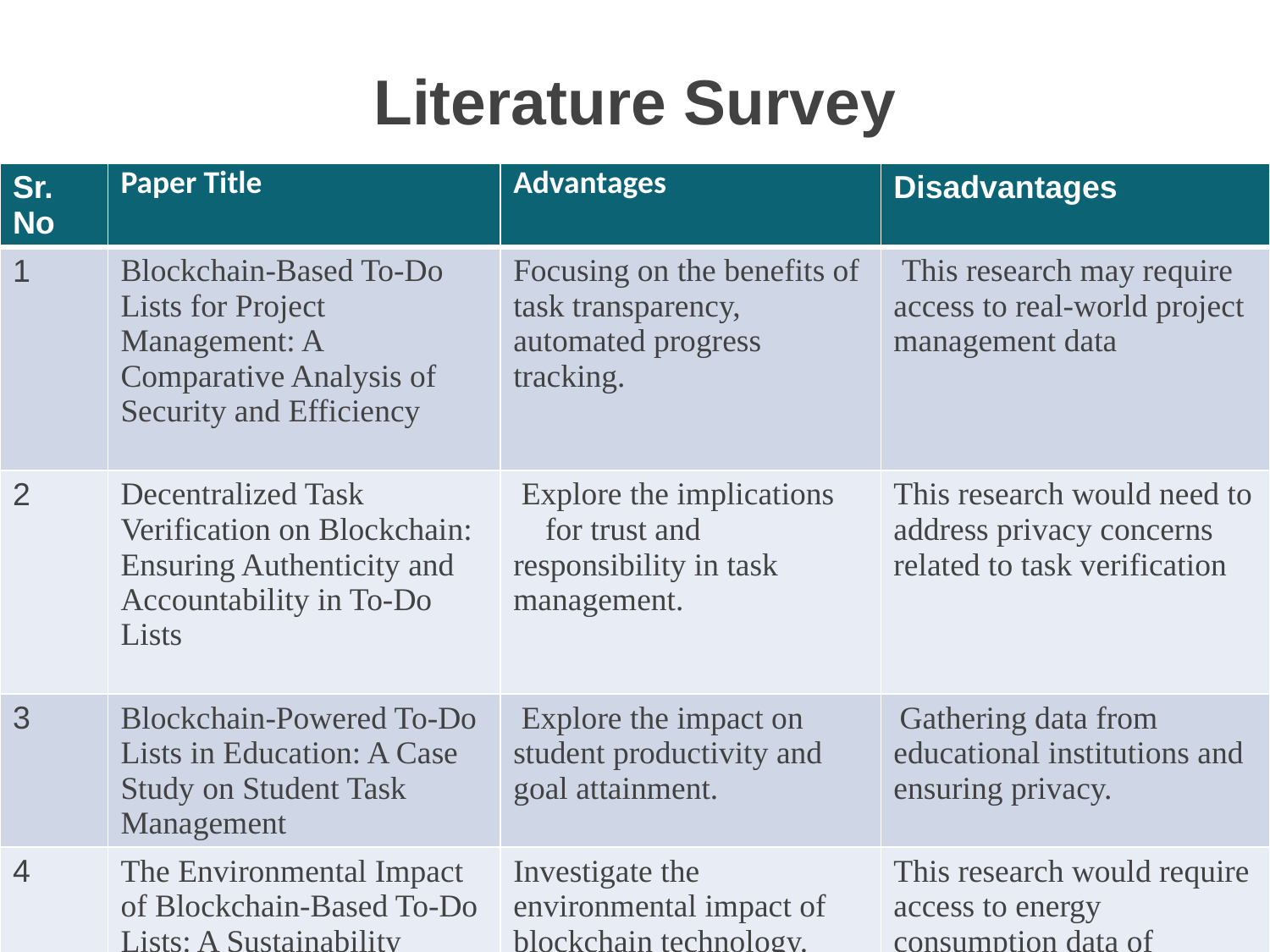

# Literature Survey
| Sr. No | Paper Title | Advantages | Disadvantages |
| --- | --- | --- | --- |
| 1 | Blockchain-Based To-Do Lists for Project Management: A Comparative Analysis of Security and Efficiency | Focusing on the benefits of task transparency, automated progress tracking. | This research may require access to real-world project management data |
| 2 | Decentralized Task Verification on Blockchain: Ensuring Authenticity and Accountability in To-Do Lists | Explore the implications        for trust and responsibility in task management. | This research would need to address privacy concerns related to task verification |
| 3 | Blockchain-Powered To-Do Lists in Education: A Case Study on Student Task Management | Explore the impact on student productivity and goal attainment. | Gathering data from educational institutions and ensuring privacy. |
| 4 | The Environmental Impact of Blockchain-Based To-Do Lists: A Sustainability Assessment | Investigate the environmental impact of blockchain technology. | This research would require access to energy consumption data of blockchain networks and may involve complex calculations. |
| 5 | User Experience and Adoption of Blockchain To-Do Lists: A Human-Centered Approach | Informs about usability, user satisfaction, and barriers to adoption, with a focus on user-centered design principles. | Informs about usability, user satisfaction, and barriers to adoption, with a focus on user-centered design principles. |